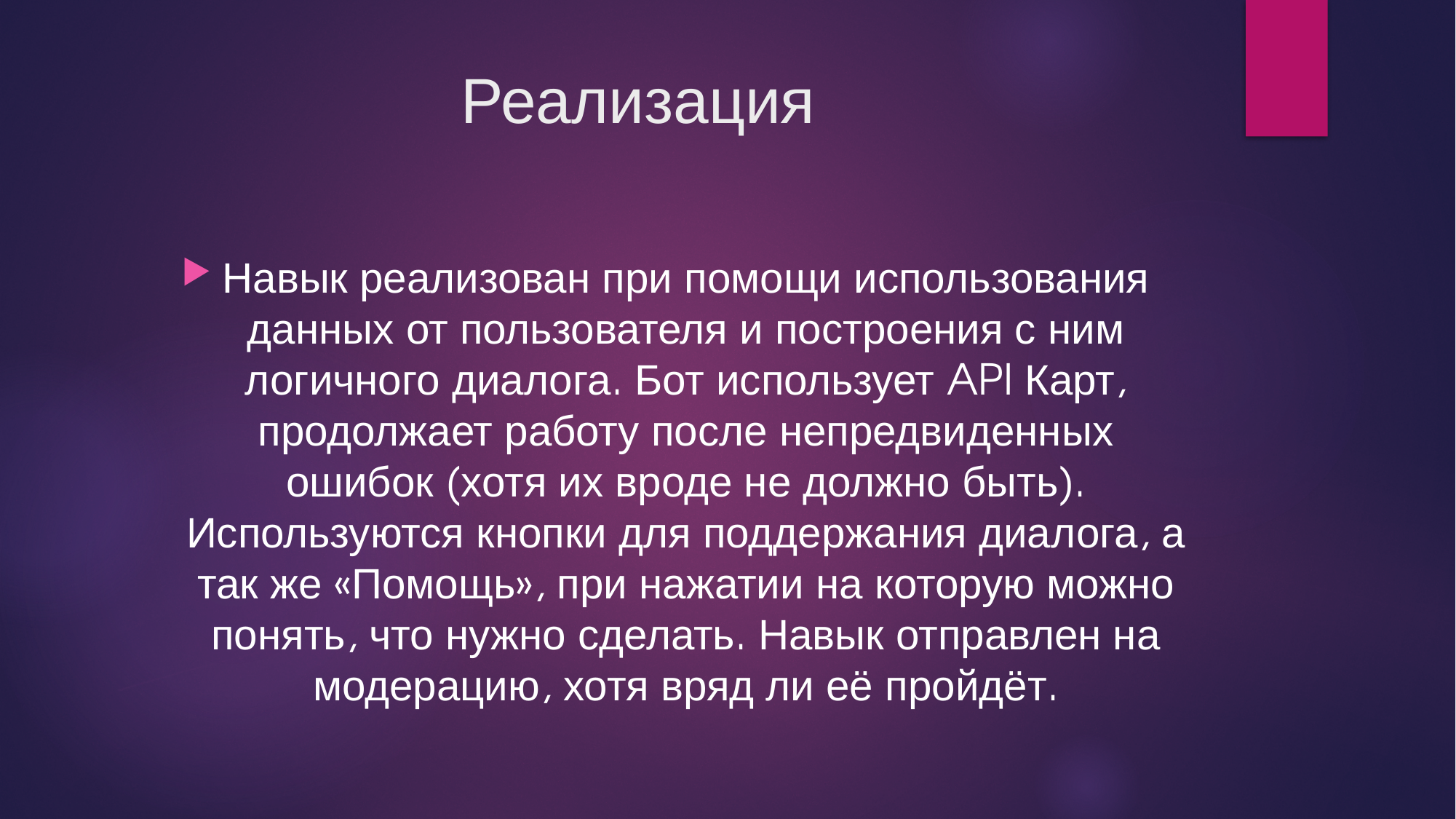

# Реализация
Навык реализован при помощи использования данных от пользователя и построения с ним логичного диалога. Бот использует API Карт, продолжает работу после непредвиденных ошибок (хотя их вроде не должно быть). Используются кнопки для поддержания диалога, а так же «Помощь», при нажатии на которую можно понять, что нужно сделать. Навык отправлен на модерацию, хотя вряд ли её пройдёт.